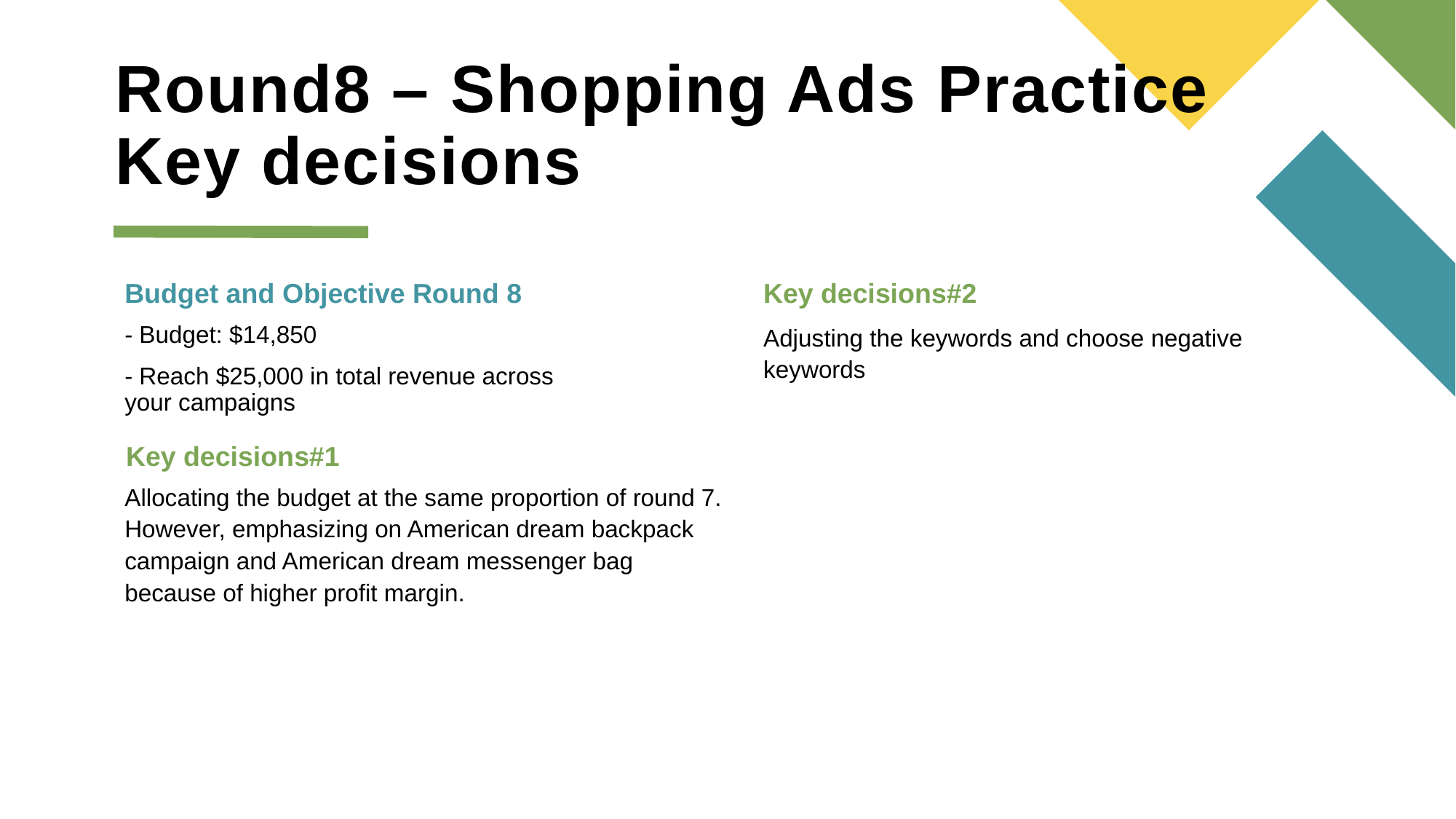

# Round8 – Shopping Ads Practice Key decisions
Key decisions#2
Budget and Objective Round 8
Adjusting the keywords and choose negative keywords
- Budget: $14,850
- Reach $25,000 in total revenue across your campaigns

Key decisions#1
Allocating the budget at the same proportion of round 7. However, emphasizing on American dream backpack campaign and American dream messenger bag because of higher profit margin.